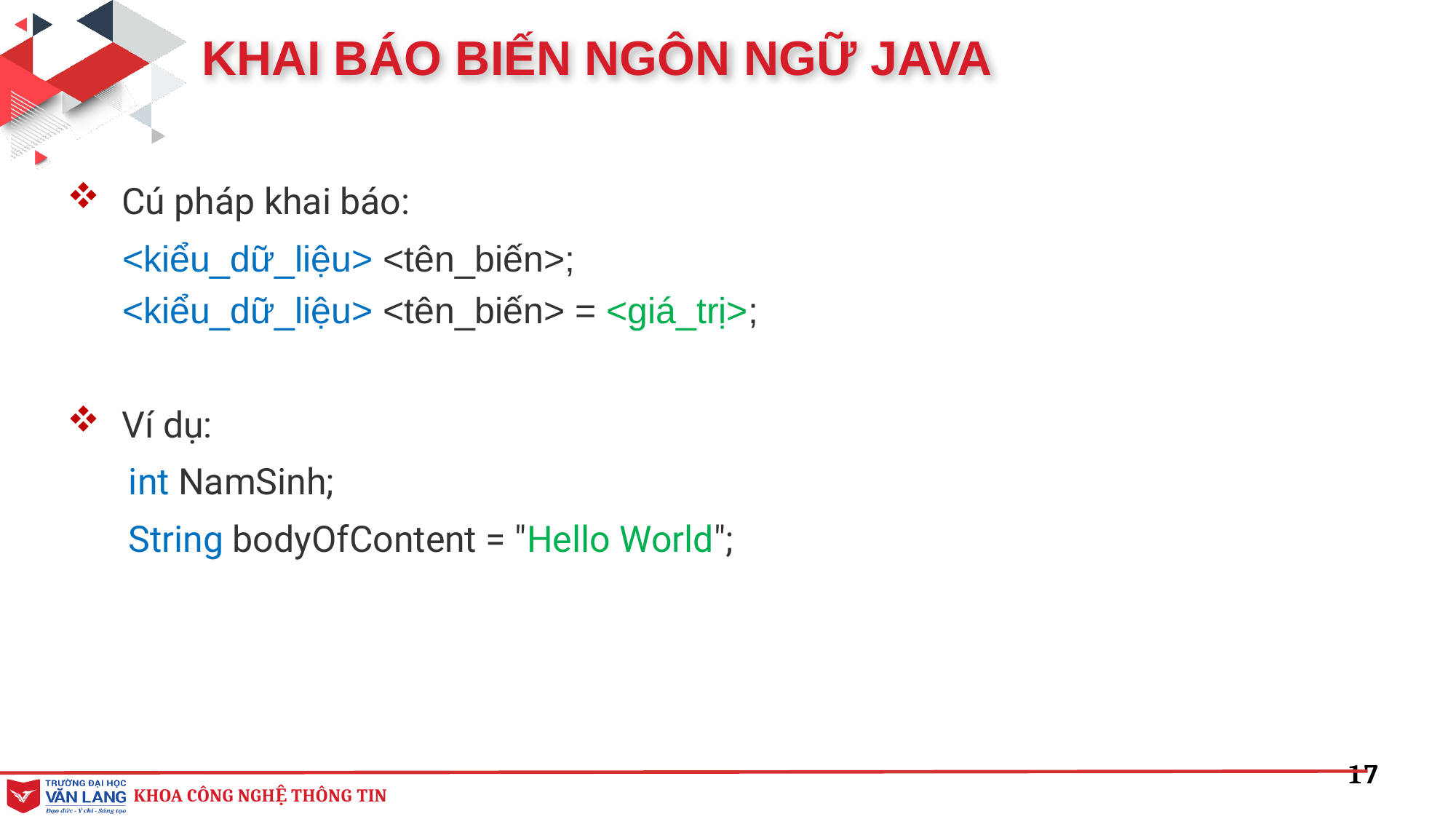

KHAI BÁO BIẾN NGÔN NGỮ JAVA
Cú pháp khai báo:
<kiểu_dữ_liệu> <tên_biến>;
<kiểu_dữ_liệu> <tên_biến> = <giá_trị>;

Ví dụ:
int NamSinh;
String bodyOfContent = "Hello World";